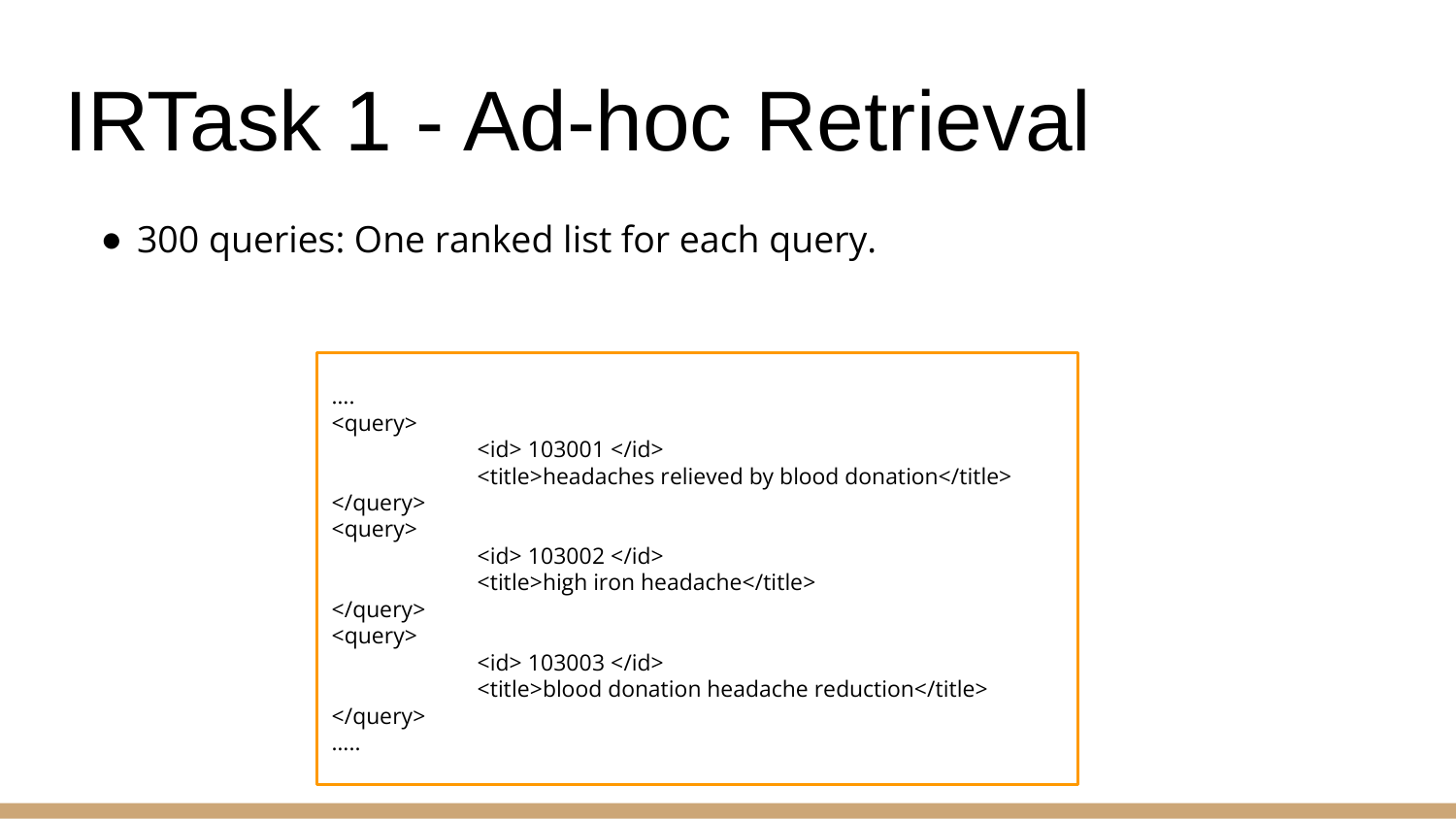

# IRTask 1 - Ad-hoc Retrieval
300 queries: One ranked list for each query.

….
<query>
	<id> 103001 </id>
	<title>headaches relieved by blood donation</title>
</query>
<query>
	<id> 103002 </id>
	<title>high iron headache</title>
</query>
<query>
	<id> 103003 </id>
	<title>blood donation headache reduction</title>
</query>
…..